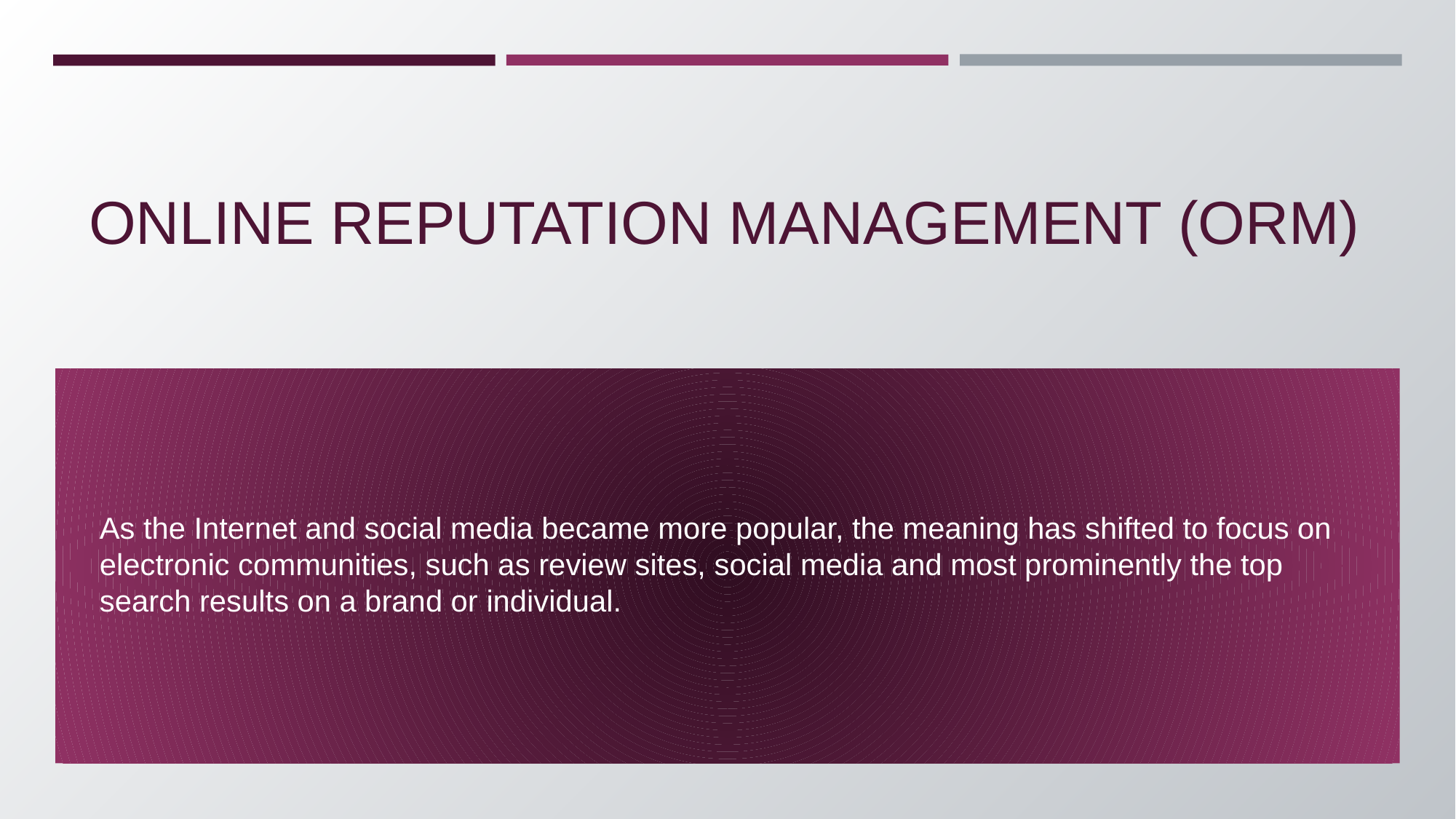

# ONLINE REPUTATION MANAGEMENT (ORM)
As the Internet and social media became more popular, the meaning has shifted to focus on electronic communities, such as review sites, social media and most prominently the top search results on a brand or individual.